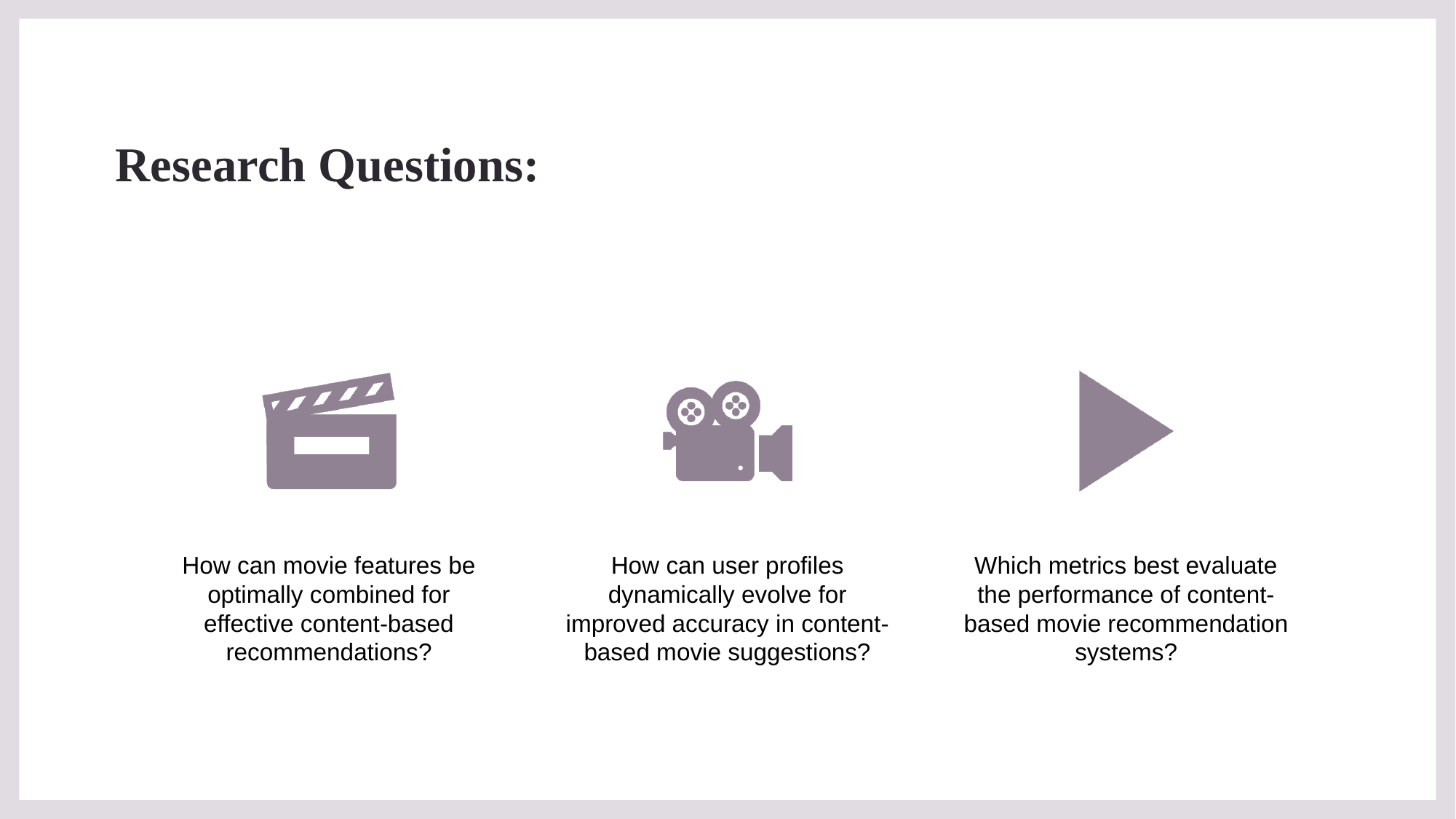

# Research Questions:
How can movie features be optimally combined for effective content-based recommendations?
How can user profiles dynamically evolve for improved accuracy in content-based movie suggestions?
Which metrics best evaluate the performance of content-based movie recommendation systems?